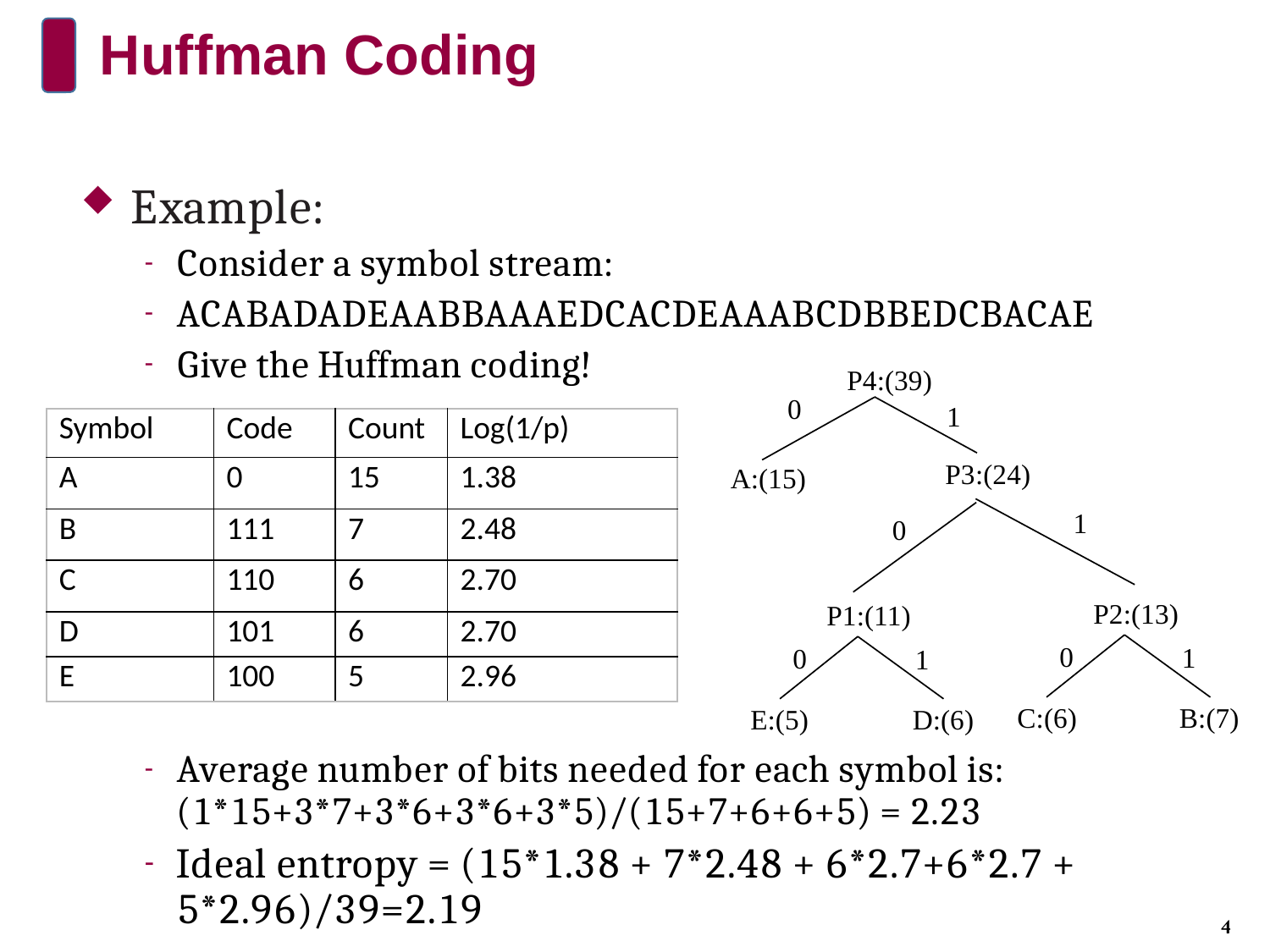

# Huffman Coding

Example:
Consider a symbol stream:
ACABADADEAABBAAAEDCACDEAAABCDBBEDCBACAE
Give the Huffman coding!

Average number of bits needed for each symbol is: (1*15+3*7+3*6+3*6+3*5)/(15+7+6+6+5) = 2.23
Ideal entropy = (15*1.38 + 7*2.48 + 6*2.7+6*2.7 + 5*2.96)/39=2.19

P4:(39)
0

1
P3:(24)
A:(15)

1
0
P2:(13)
P1:(11)

0
1
0
1
C:(6)
B:(7)
E:(5)
D:(6)
| Symbol | Code | Count | Log(1/p) |
| --- | --- | --- | --- |
| A | 0 | 15 | 1.38 |
| B | 111 | 7 | 2.48 |
| C | 110 | 6 | 2.70 |
| D | 101 | 6 | 2.70 |
| E | 100 | 5 | 2.96 |
4